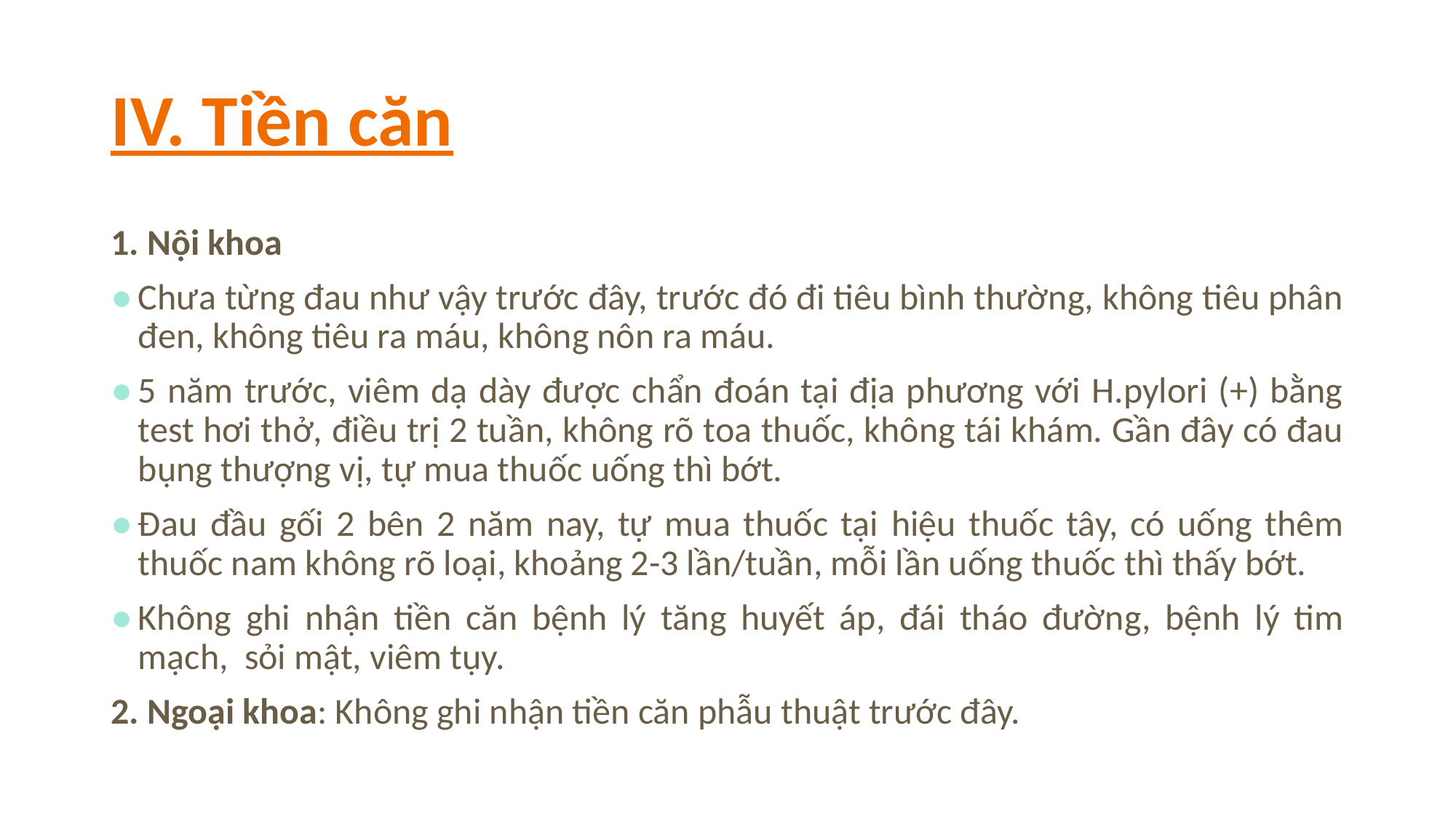

# IV. Tiền căn
1. Nội khoa
Chưa từng đau như vậy trước đây, trước đó đi tiêu bình thường, không tiêu phân đen, không tiêu ra máu, không nôn ra máu.
5 năm trước, viêm dạ dày được chẩn đoán tại địa phương với H.pylori (+) bằng test hơi thở, điều trị 2 tuần, không rõ toa thuốc, không tái khám. Gần đây có đau bụng thượng vị, tự mua thuốc uống thì bớt.
Đau đầu gối 2 bên 2 năm nay, tự mua thuốc tại hiệu thuốc tây, có uống thêm thuốc nam không rõ loại, khoảng 2-3 lần/tuần, mỗi lần uống thuốc thì thấy bớt.
Không ghi nhận tiền căn bệnh lý tăng huyết áp, đái tháo đường, bệnh lý tim mạch,  sỏi mật, viêm tụy.
2. Ngoại khoa: Không ghi nhận tiền căn phẫu thuật trước đây.